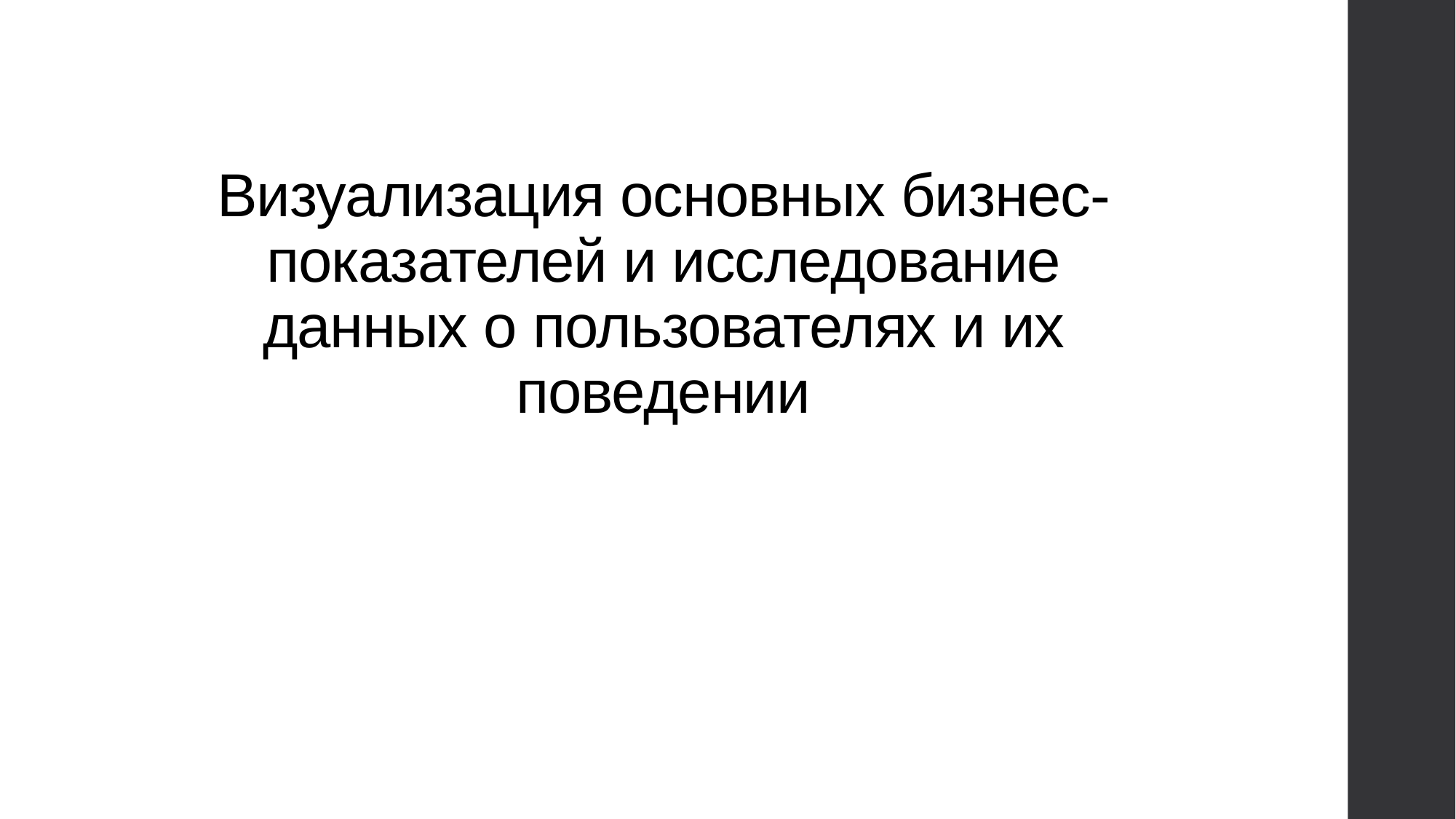

# Визуализация основных бизнес-показателей и исследование данных о пользователях и их поведении